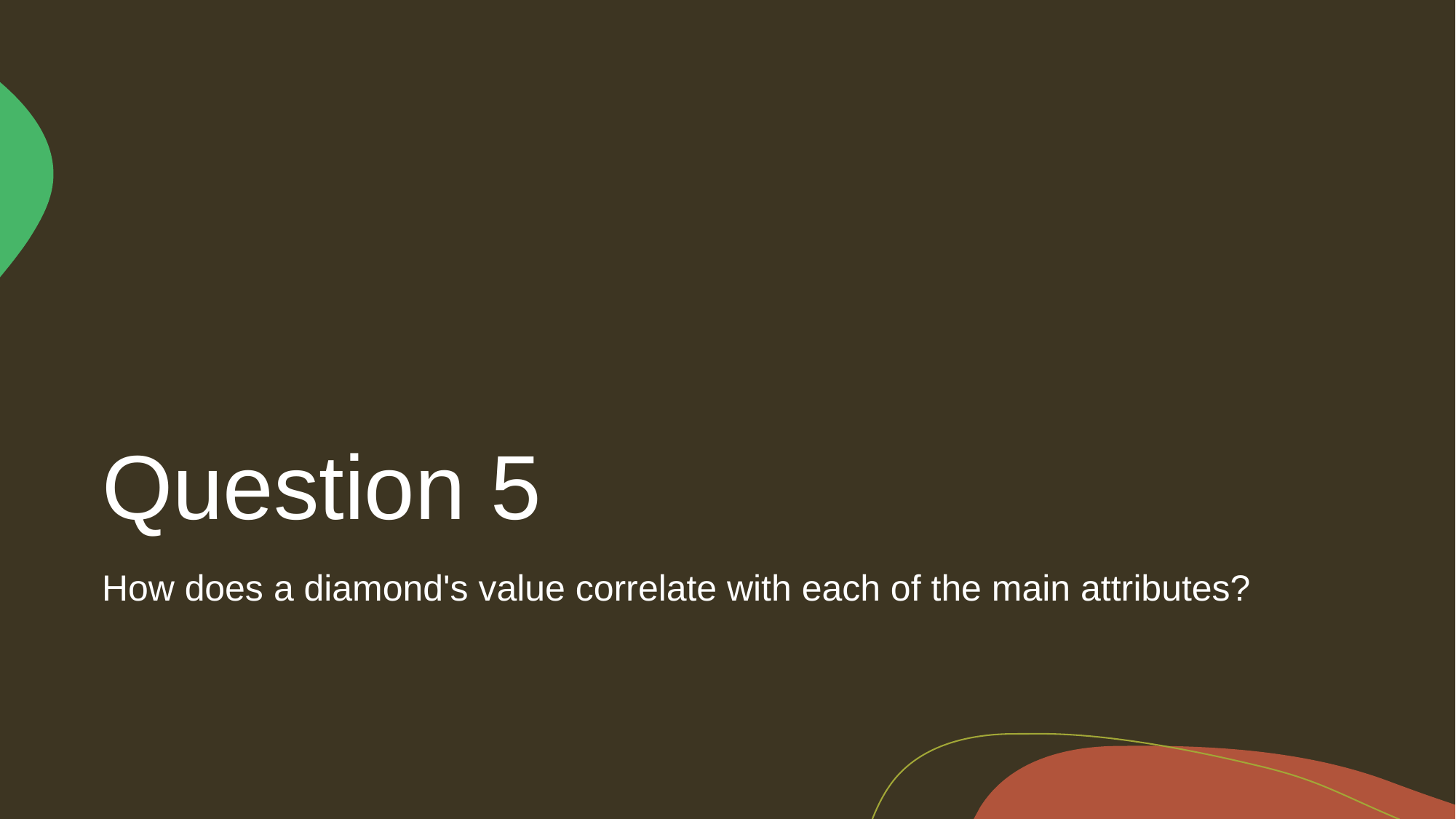

# Question 5
How does a diamond's value correlate with each of the main attributes?